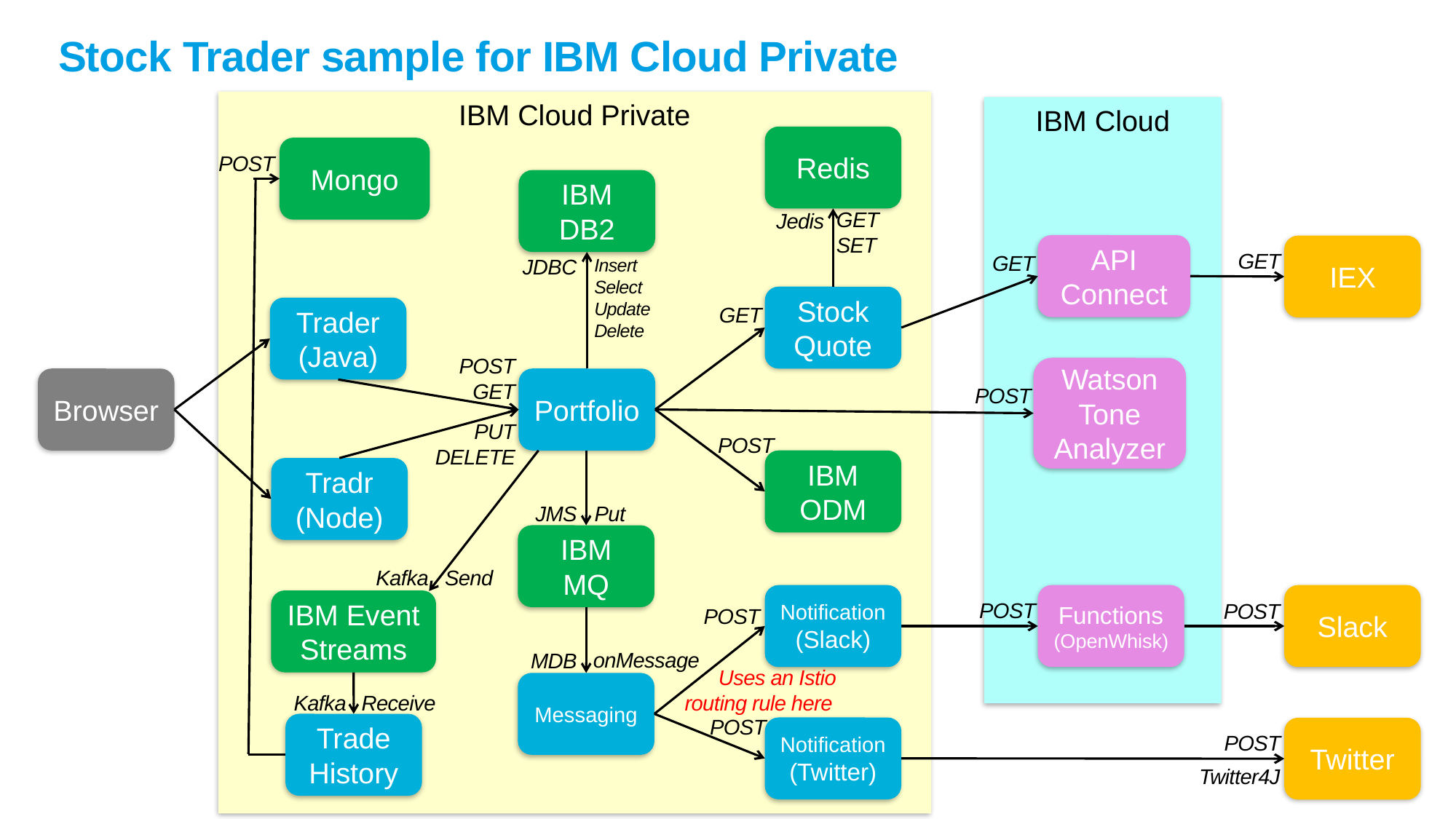

# Stock Trader sample for IBM Cloud Private
IBM Cloud Private
IBM Cloud
Redis
Mongo
POST
IBM
DB2
GET
SET
Jedis
API Connect
IEX
GET
GET
JDBC
Insert
Select
Update
Delete
Stock Quote
Trader (Java)
GET
POST
GET

PUT
DELETE
Watson Tone Analyzer
Browser
Portfolio
POST
POST
IBM
ODM
Tradr (Node)
JMS
Put
IBM
MQ
Kafka
Send
Notification (Slack)
Functions (OpenWhisk)
Slack
IBM Event Streams
POST
POST
POST
onMessage
MDB
      Uses an Istio routing rule here
Messaging
Kafka
Receive
POST
Trade History
Notification (Twitter)
Twitter
POST
Twitter4J